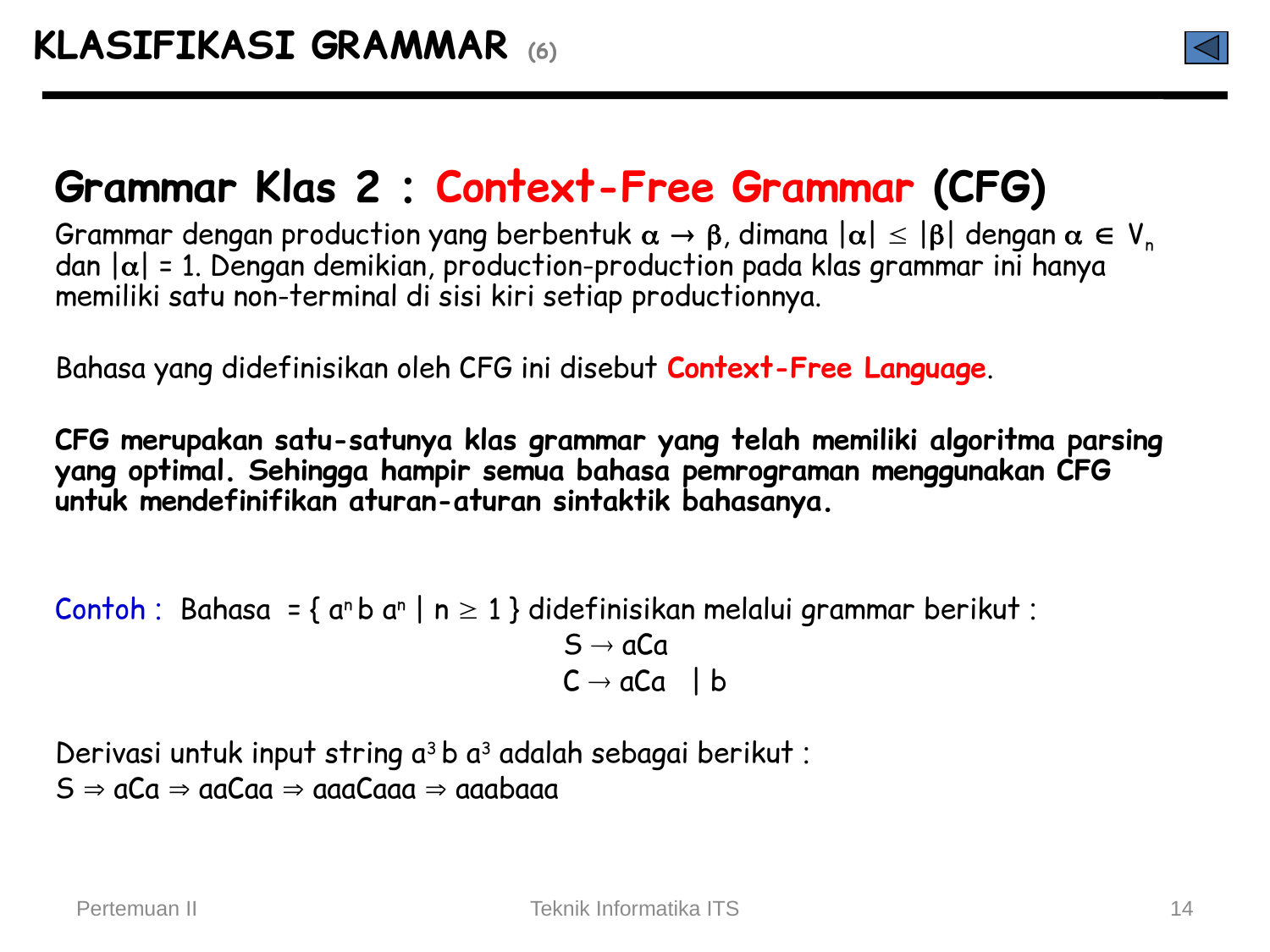

# KLASIFIKASI GRAMMAR (6)

Grammar Klas 2 : Context-Free Grammar (CFG)
Grammar dengan production yang berbentuk α → β, dimana |α| ≤ |β| dengan α ∈ Vn dan |α| = 1. Dengan demikian, production-production pada klas grammar ini hanya memiliki satu non-terminal di sisi kiri setiap productionnya.

Bahasa yang didefinisikan oleh CFG ini disebut Context-Free Language.

CFG merupakan satu-satunya klas grammar yang telah memiliki algoritma parsing yang optimal. Sehingga hampir semua bahasa pemrograman menggunakan CFG untuk mendefinifikan aturan-aturan sintaktik bahasanya.

Contoh :  Bahasa  = { an b an | n ≥ 1 } didefinisikan melalui grammar berikut :
				S → aCa
				C → aCa	| b

Derivasi untuk input string a3 b a3 adalah sebagai berikut :
S ⇒ aCa ⇒ aaCaa ⇒ aaaCaaa ⇒ aaabaaa
Pertemuan II
Teknik Informatika ITS
14